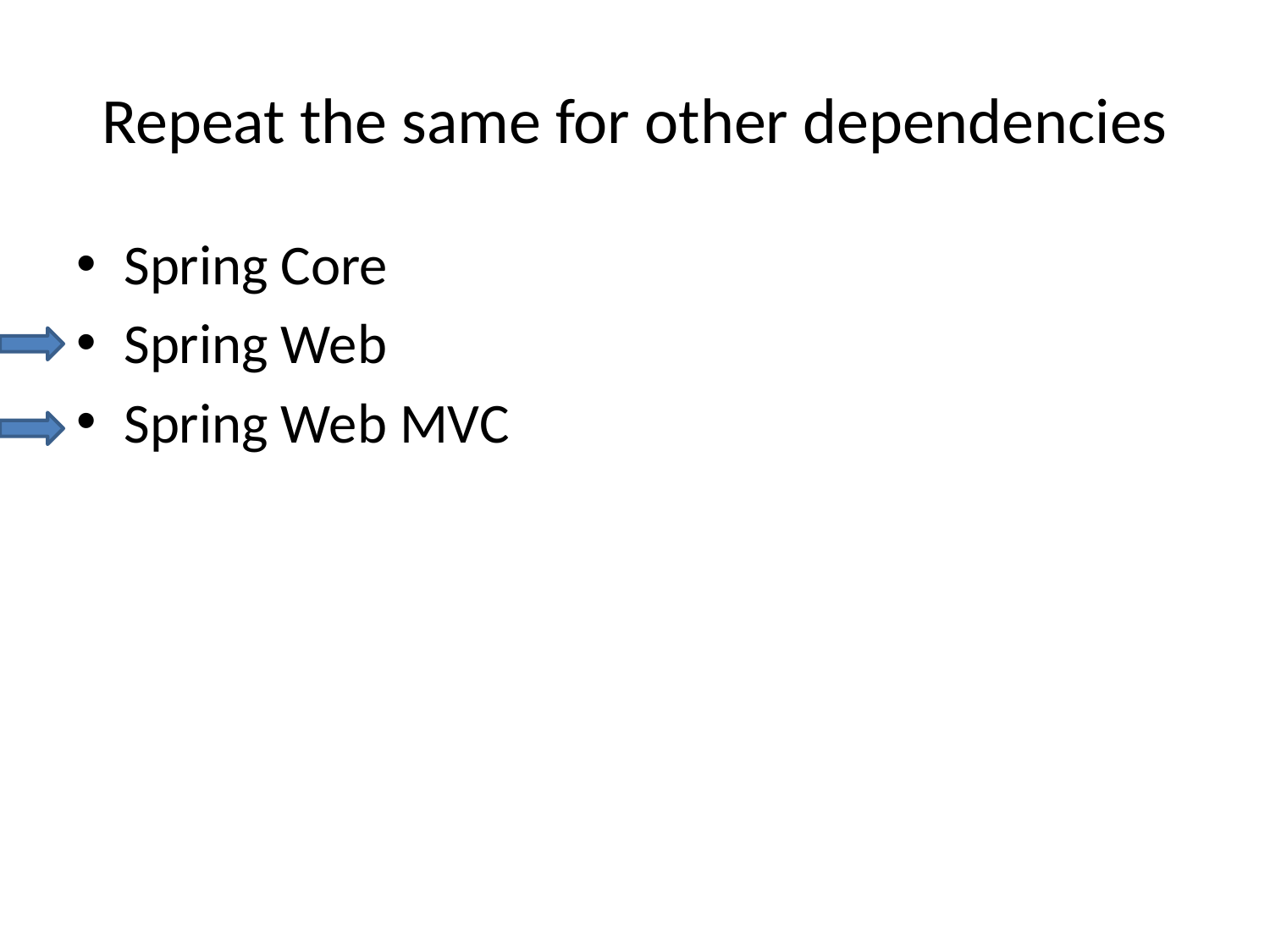

# Repeat the same for other dependencies
Spring Core
Spring Web
Spring Web MVC